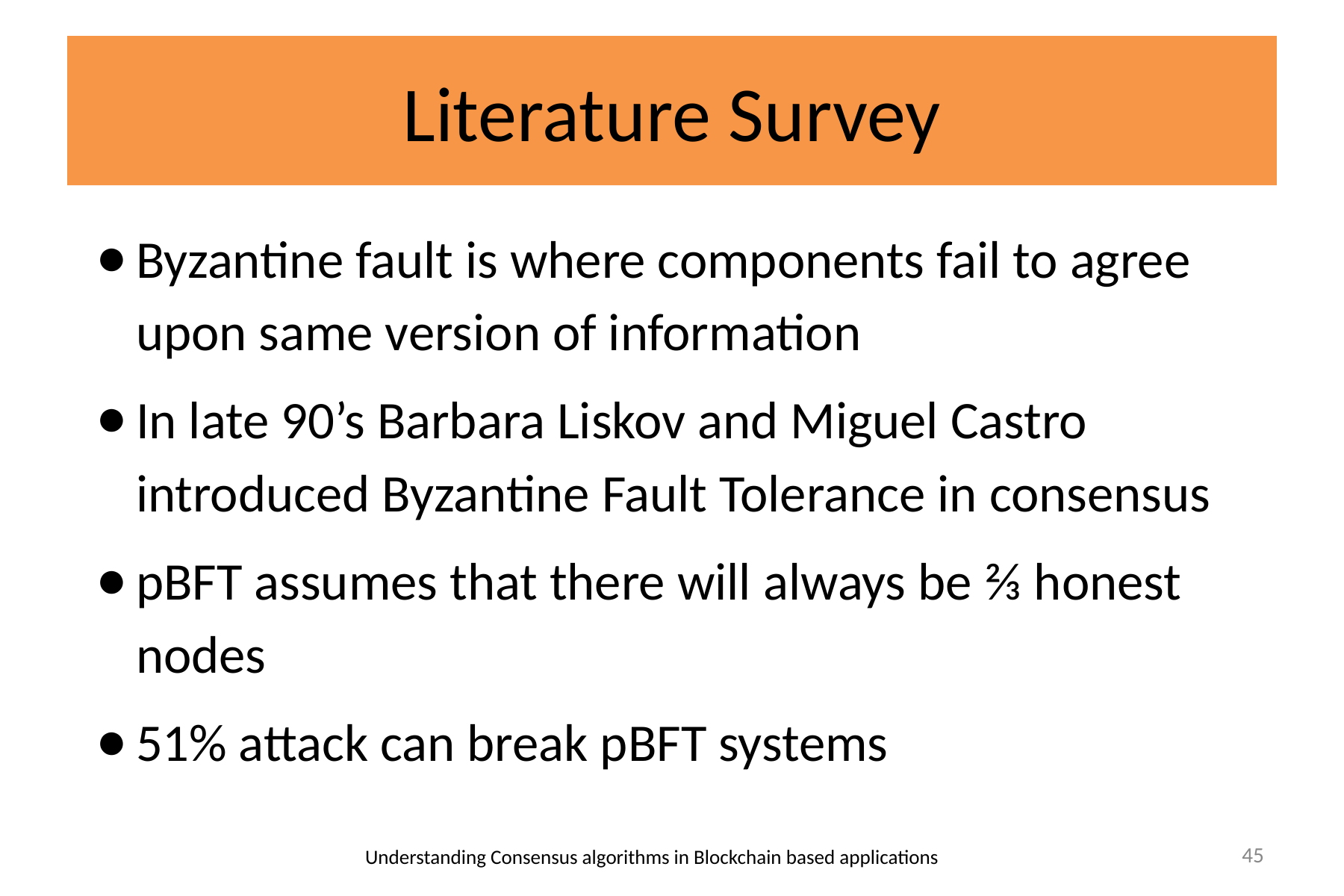

# Literature Survey
Byzantine fault is where components fail to agree upon same version of information
In late 90’s Barbara Liskov and Miguel Castro introduced Byzantine Fault Tolerance in consensus
pBFT assumes that there will always be ⅔ honest nodes
51% attack can break pBFT systems
Understanding Consensus algorithms in Blockchain based applications
45